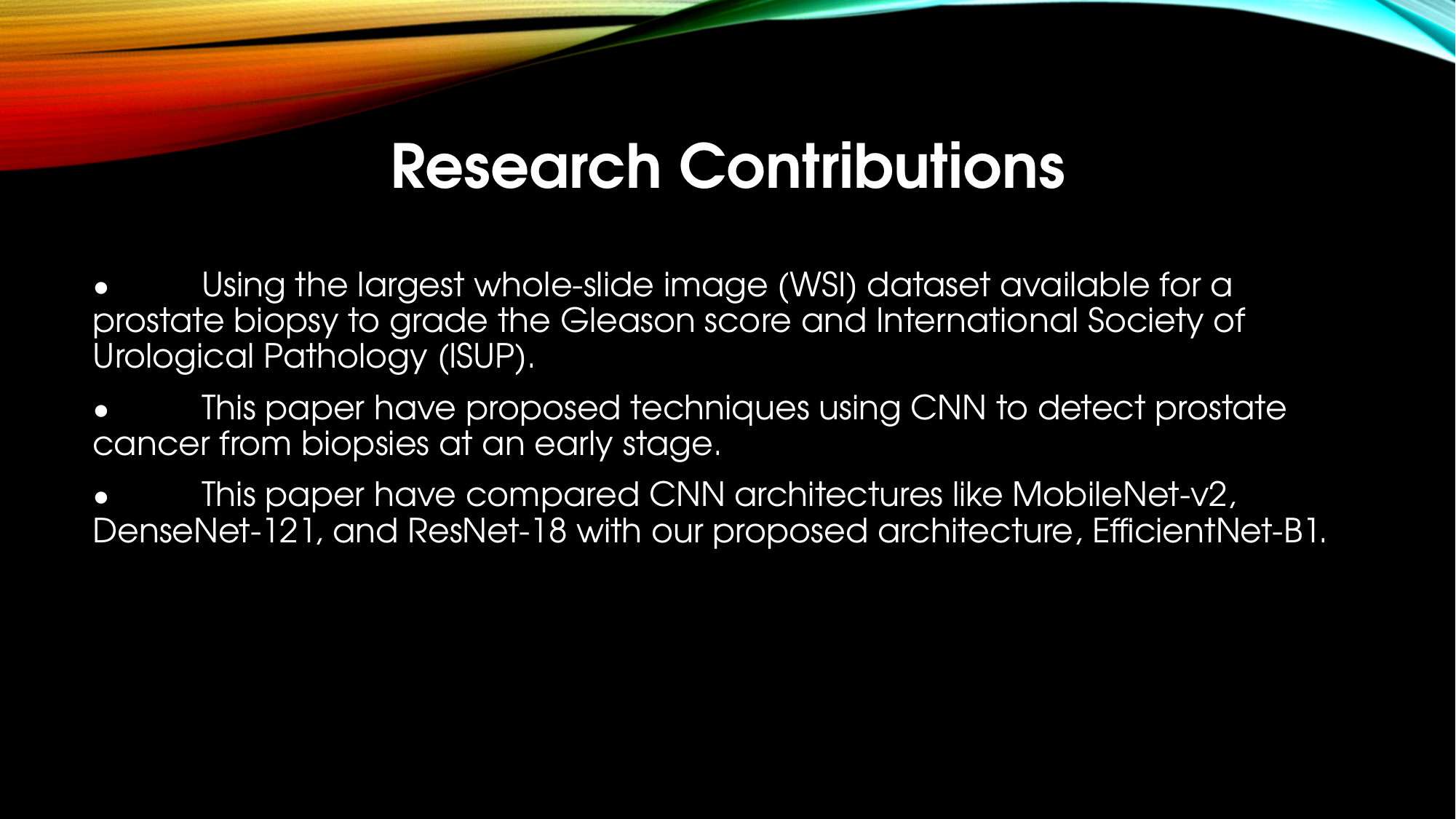

# Research Contributions
•	Using the largest whole-slide image (WSI) dataset available for a prostate biopsy to grade the Gleason score and International Society of Urological Pathology (ISUP).
•	This paper have proposed techniques using CNN to detect prostate cancer from biopsies at an early stage.
•	This paper have compared CNN architectures like MobileNet-v2, DenseNet-121, and ResNet-18 with our proposed architecture, EfficientNet-B1.